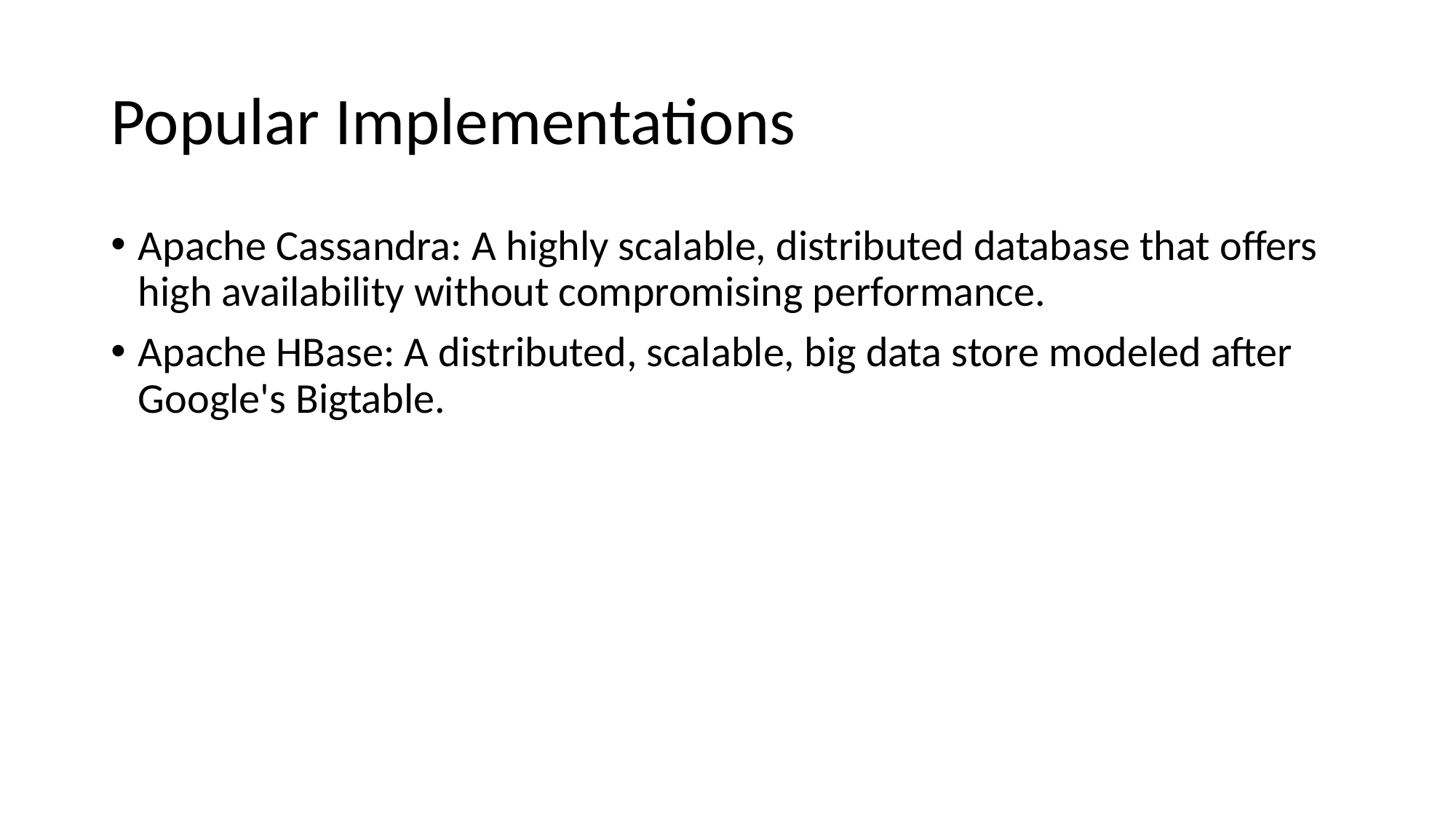

# Popular Implementations
Apache Cassandra: A highly scalable, distributed database that offers high availability without compromising performance.
Apache HBase: A distributed, scalable, big data store modeled after Google's Bigtable.